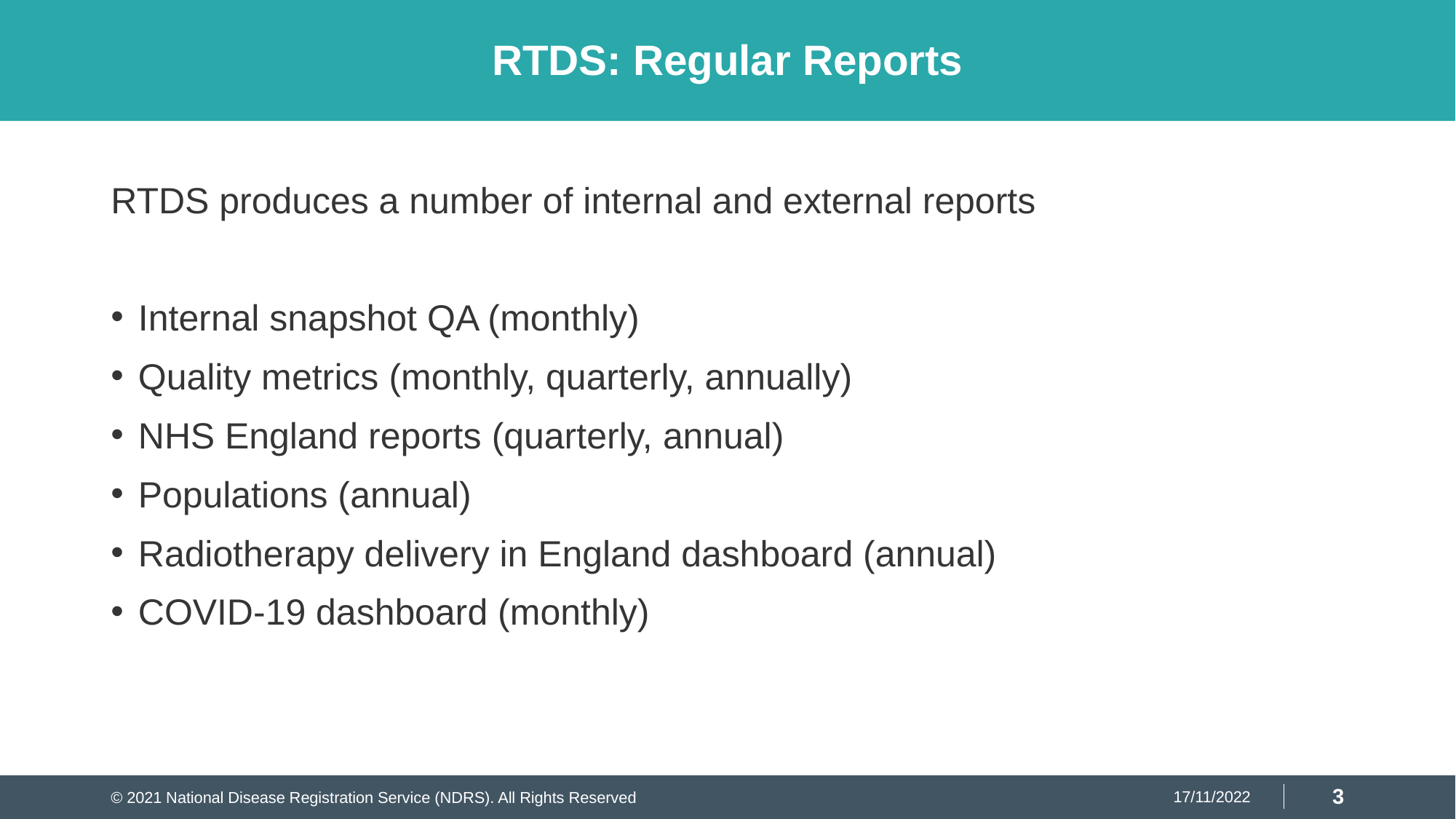

# RTDS: Regular Reports
RTDS produces a number of internal and external reports

Internal snapshot QA (monthly)
Quality metrics (monthly, quarterly, annually)
NHS England reports (quarterly, annual)
Populations (annual)
Radiotherapy delivery in England dashboard (annual)
COVID-19 dashboard (monthly)
3
© 2021 National Disease Registration Service (NDRS). All Rights Reserved
17/11/2022